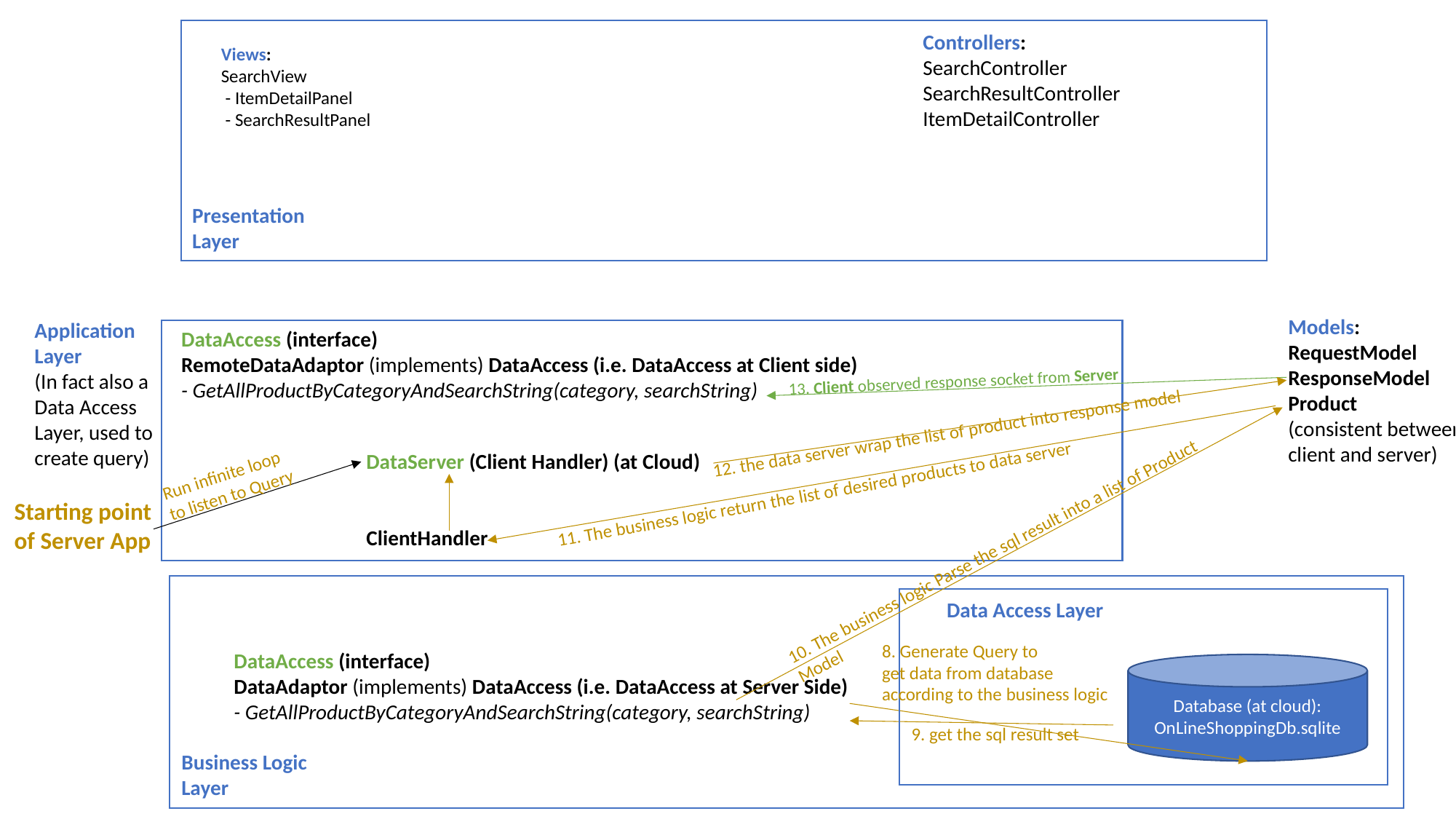

Controllers:
SearchController
SearchResultController
ItemDetailController
Views:
SearchView
 - ItemDetailPanel
 - SearchResultPanel
Presentation
Layer
Models:
RequestModel
ResponseModel
Product
(consistent between
client and server)
Application
Layer
(In fact also a
Data Access
Layer, used to
create query)
DataAccess (interface)
RemoteDataAdaptor (implements) DataAccess (i.e. DataAccess at Client side)
- GetAllProductByCategoryAndSearchString(category, searchString)

13. Client observed response socket from Server
12. the data server wrap the list of product into response model
DataServer (Client Handler) (at Cloud)

ClientHandler

Run infinite loop
to listen to Query
11. The business logic return the list of desired products to data server
Starting point
of Server App
10. The business logic Parse the sql result into a list of Product Model

Data Access Layer
8. Generate Query to
get data from database
according to the business logic
DataAccess (interface)
DataAdaptor (implements) DataAccess (i.e. DataAccess at Server Side)
- GetAllProductByCategoryAndSearchString(category, searchString)

Database (at cloud):
OnLineShoppingDb.sqlite

9. get the sql result set
Business Logic
Layer